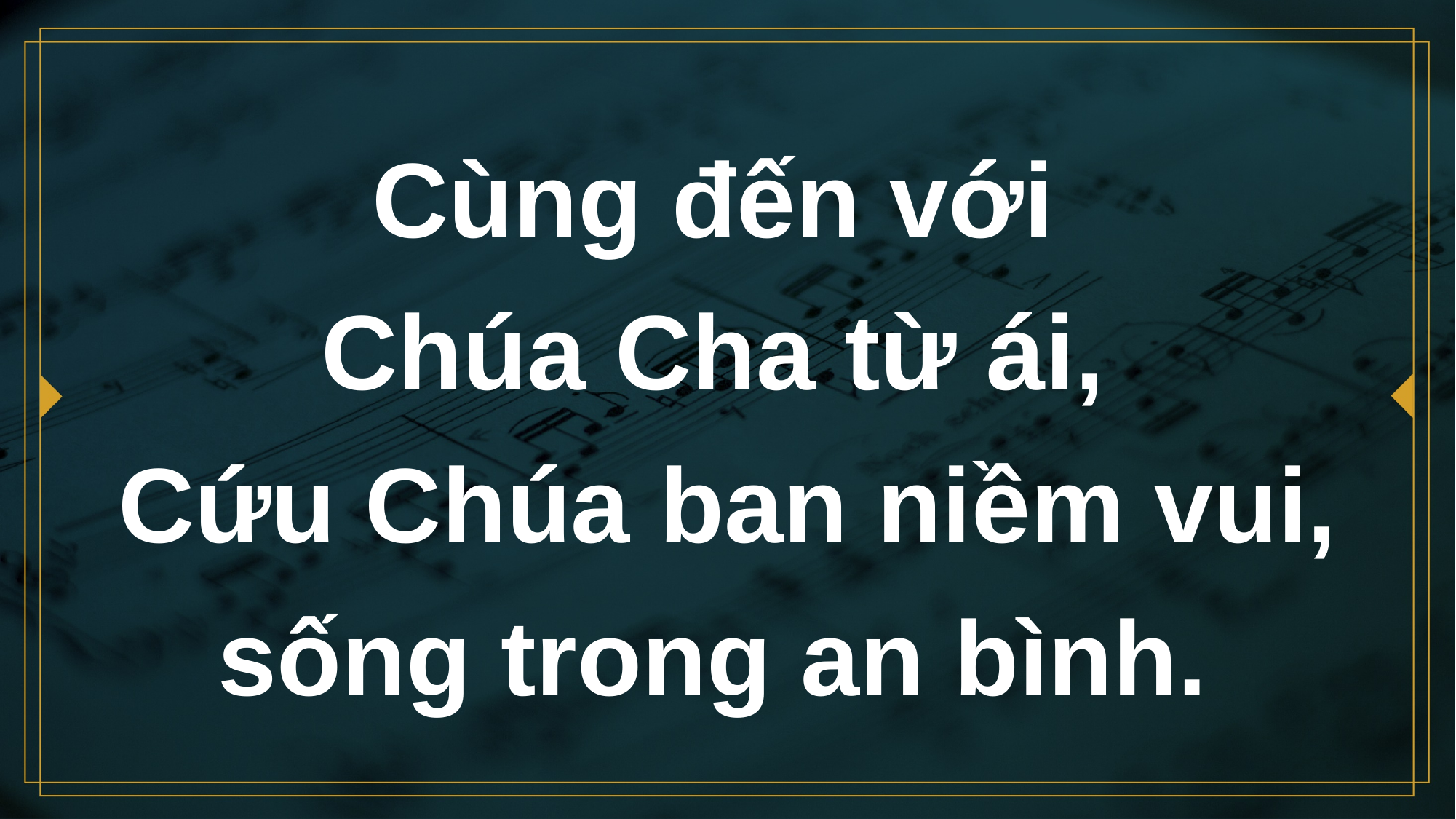

# Cùng đến với Chúa Cha từ ái,
Cứu Chúa ban niềm vui, sống trong an bình.